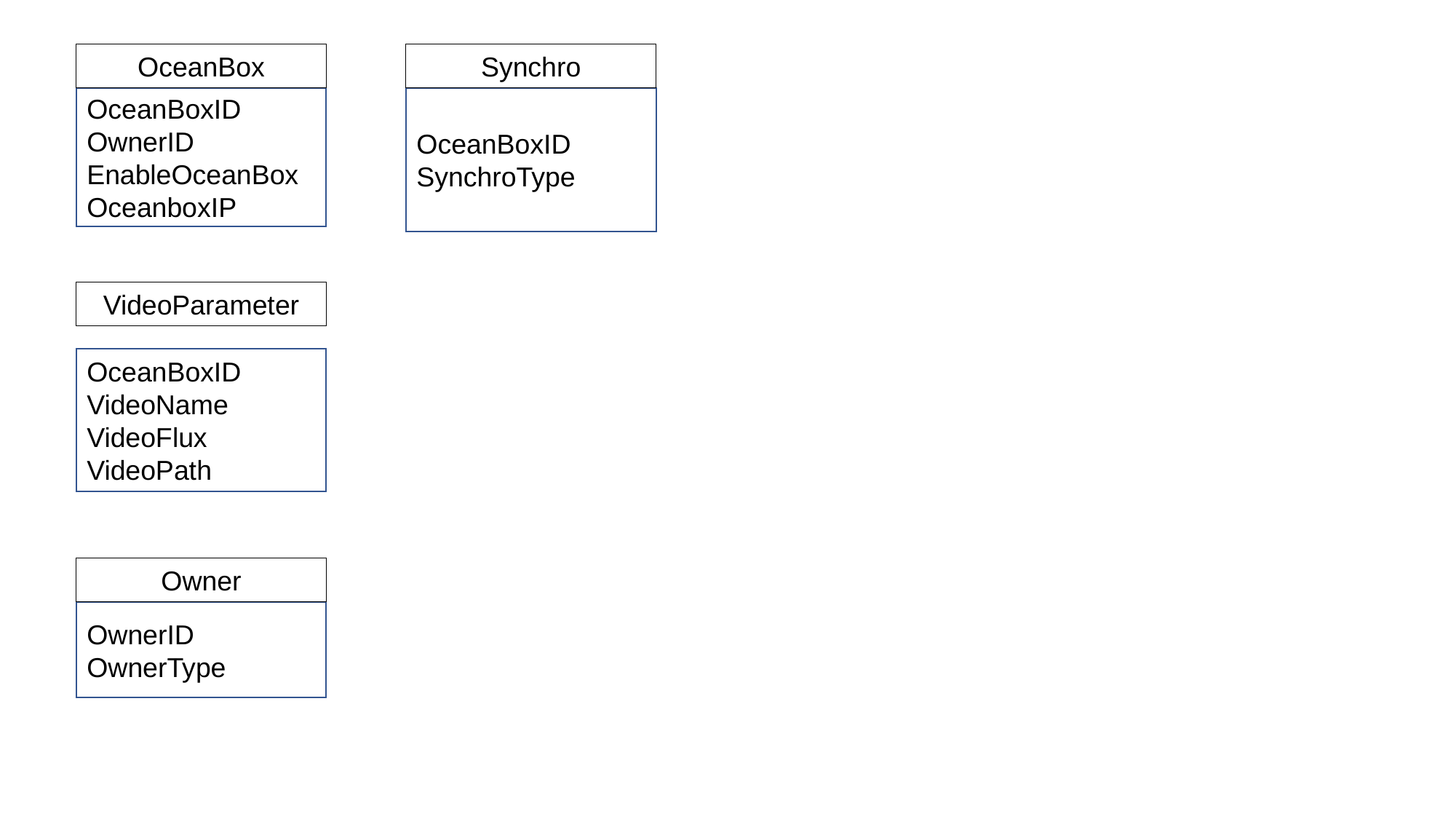

OceanBox
OceanBoxID
OwnerID
EnableOceanBox
OceanboxIP
Synchro
OceanBoxID
SynchroType
VideoParameter

OceanBoxID
VideoName
VideoFlux
VideoPath

Owner
OwnerID
OwnerType